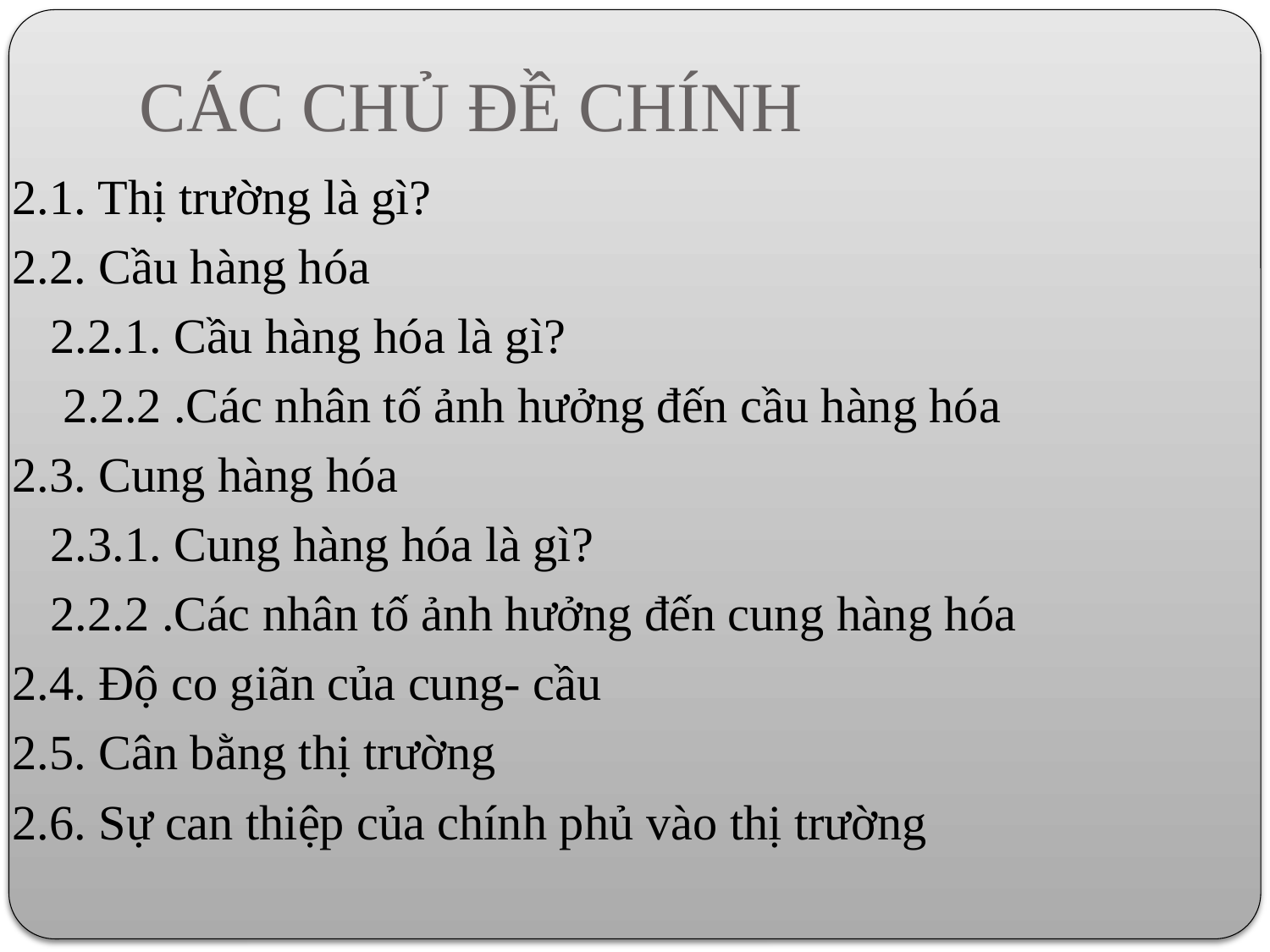

CÁC CHỦ ĐỀ CHÍNH
2.1. Thị trường là gì?
2.2. Cầu hàng hóa
	2.2.1. Cầu hàng hóa là gì?
	 2.2.2 .Các nhân tố ảnh hưởng đến cầu hàng hóa
2.3. Cung hàng hóa
	2.3.1. Cung hàng hóa là gì?
	2.2.2 .Các nhân tố ảnh hưởng đến cung hàng hóa
2.4. Độ co giãn của cung- cầu
2.5. Cân bằng thị trường
2.6. Sự can thiệp của chính phủ vào thị trường